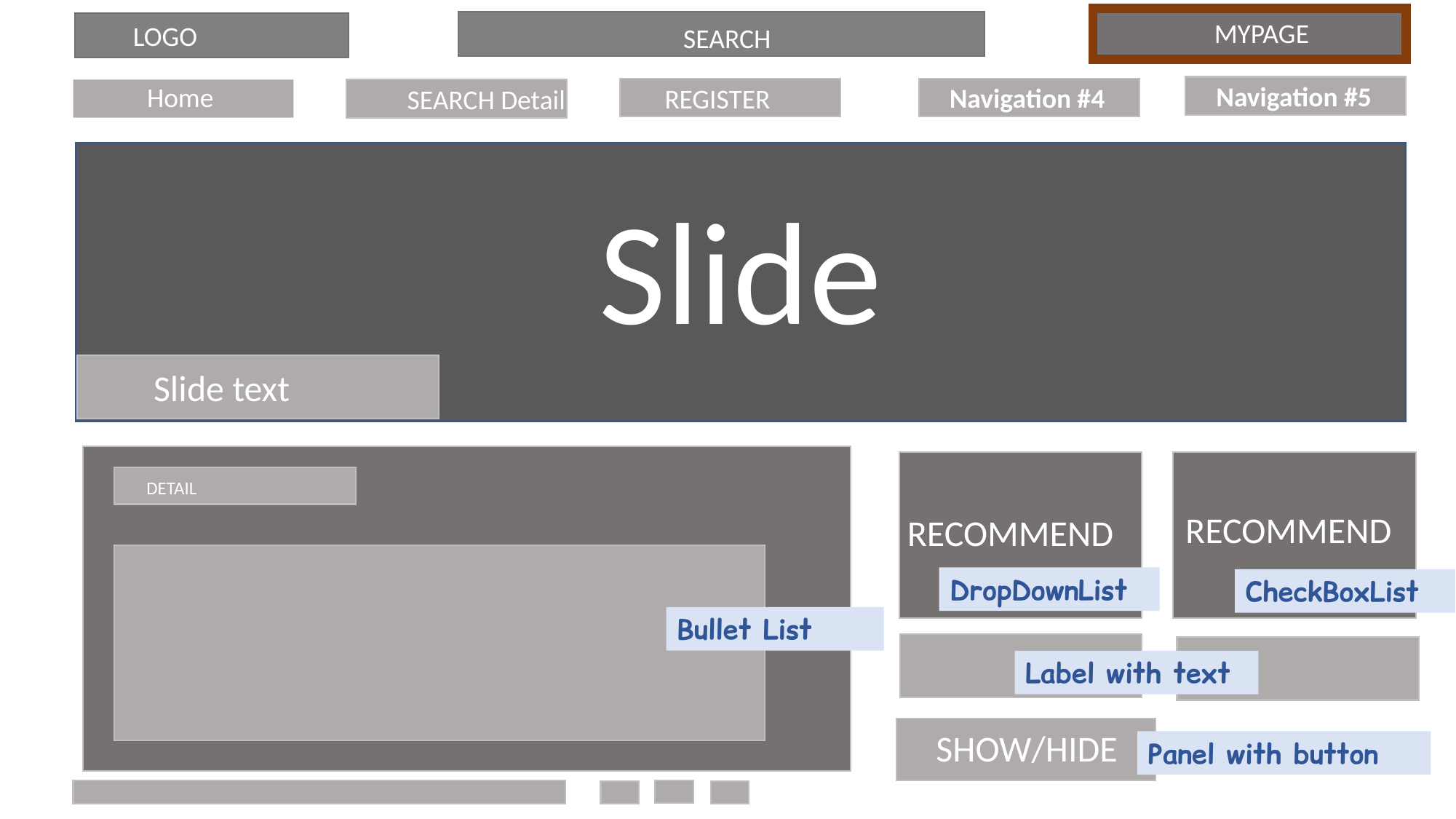

MYPAGE

LOGO
SEARCH
Navigation #5
Home
Navigation #4
REGISTER
SEARCH Detail

Slide

Slide text

DETAIL
RECOMMEND
RECOMMEND

DropDownList
CheckBoxList
Bullet List

Label with text
TEXT

SHOW/HIDE
Panel with button